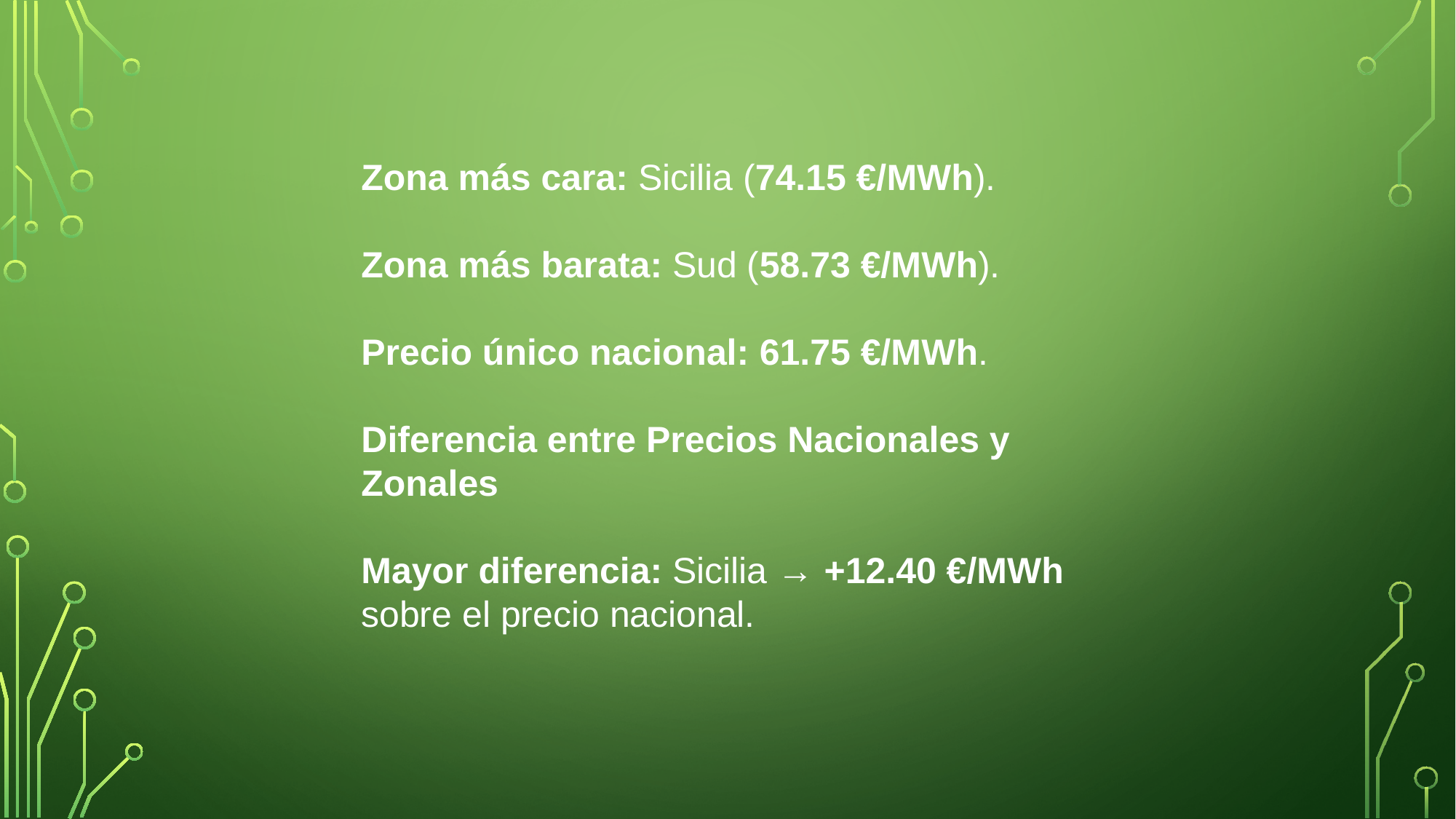

Zona más cara: Sicilia (74.15 €/MWh).

Zona más barata: Sud (58.73 €/MWh).

Precio único nacional: 61.75 €/MWh.

Diferencia entre Precios Nacionales y Zonales

Mayor diferencia: Sicilia → +12.40 €/MWh sobre el precio nacional.